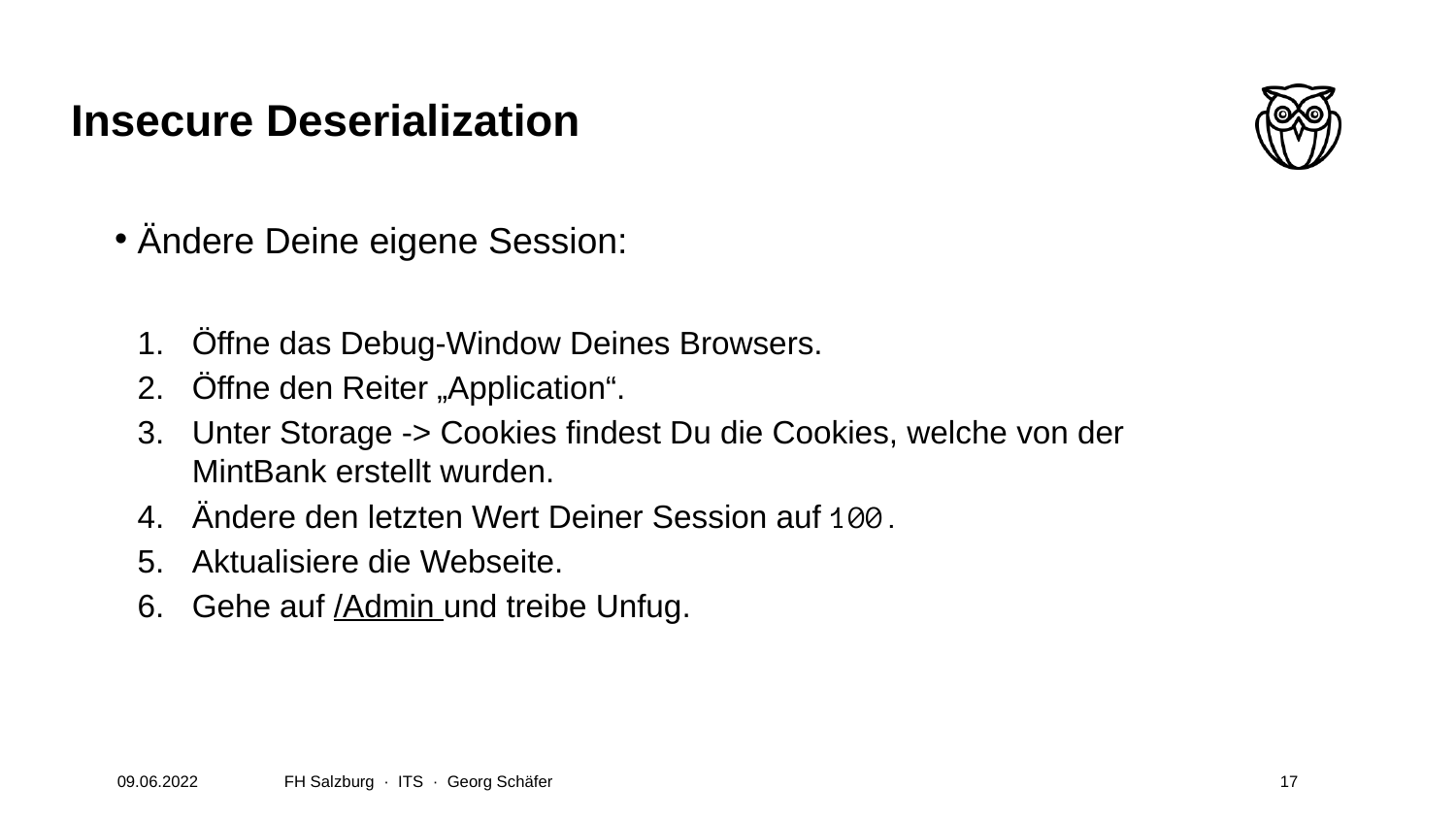

# Insecure Deserialization
Ändere Deine eigene Session:

Öffne das Debug-Window Deines Browsers.
Öffne den Reiter „Application“.
Unter Storage -> Cookies findest Du die Cookies, welche von der MintBank erstellt wurden.
Ändere den letzten Wert Deiner Session auf 100.
Aktualisiere die Webseite.
Gehe auf /Admin und treibe Unfug.
09.06.2022
FH Salzburg  ·  ITS  ·  Georg Schäfer
17